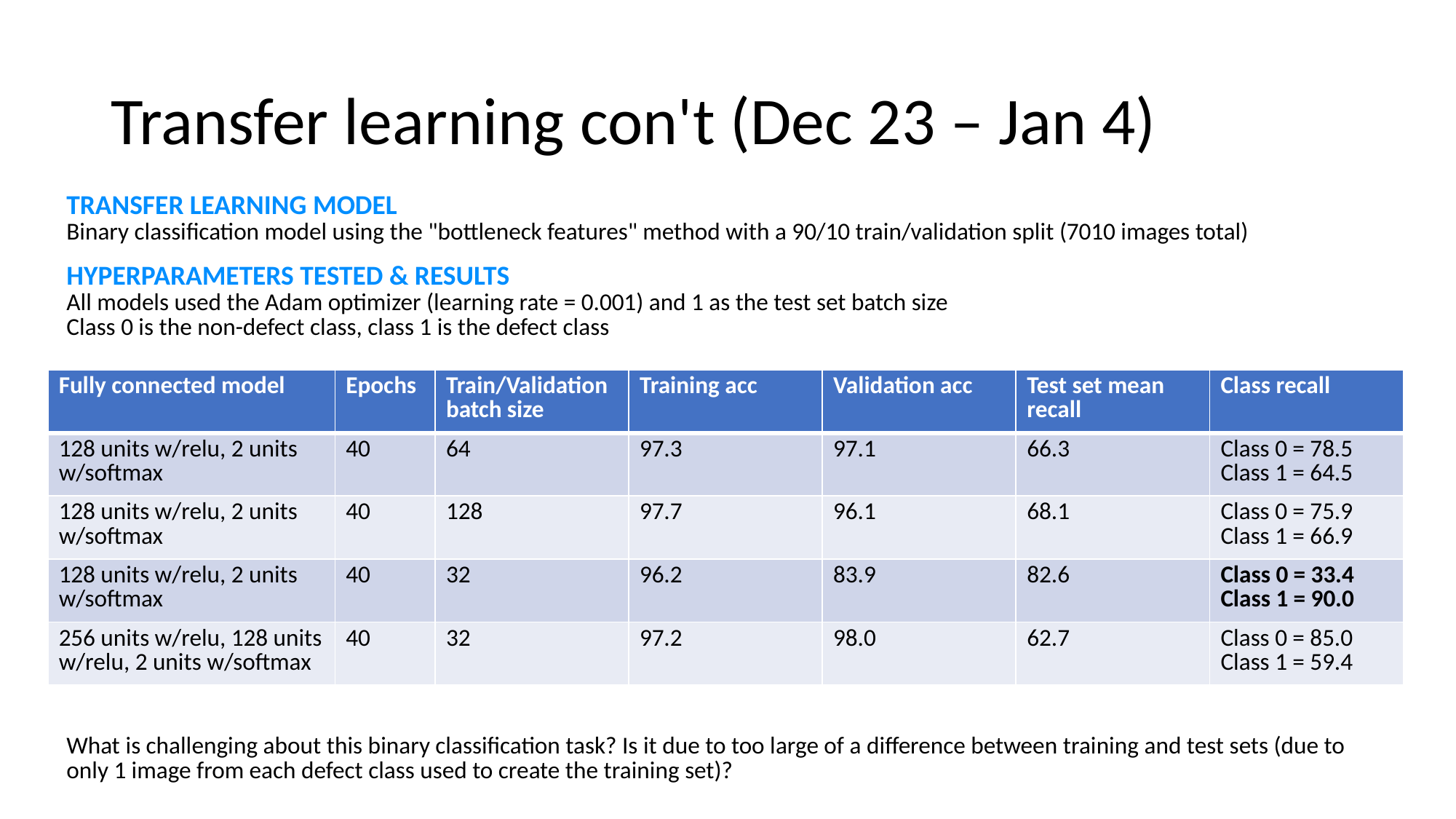

# Transfer learning con't (Dec 23 – Jan 4)
TRANSFER LEARNING MODEL
Binary classification model using the "bottleneck features" method with a 90/10 train/validation split (7010 images total)
HYPERPARAMETERS TESTED & RESULTS
All models used the Adam optimizer (learning rate = 0.001) and 1 as the test set batch size
Class 0 is the non-defect class, class 1 is the defect class

| Fully connected model | Epochs | Train/Validation batch size | Training acc | Validation acc | Test set mean recall | Class recall |
| --- | --- | --- | --- | --- | --- | --- |
| 128 units w/relu, 2 units w/softmax | 40 | 64 | 97.3 | 97.1 | 66.3 | Class 0 = 78.5 Class 1 = 64.5 |
| 128 units w/relu, 2 units w/softmax | 40 | 128 | 97.7 | 96.1 | 68.1 | Class 0 = 75.9 Class 1 = 66.9 |
| 128 units w/relu, 2 units w/softmax | 40 | 32 | 96.2 | 83.9 | 82.6 | Class 0 = 33.4 Class 1 = 90.0 |
| 256 units w/relu, 128 units w/relu, 2 units w/softmax | 40 | 32 | 97.2 | 98.0 | 62.7 | Class 0 = 85.0 Class 1 = 59.4 |
What is challenging about this binary classification task? Is it due to too large of a difference between training and test sets (due to only 1 image from each defect class used to create the training set)?